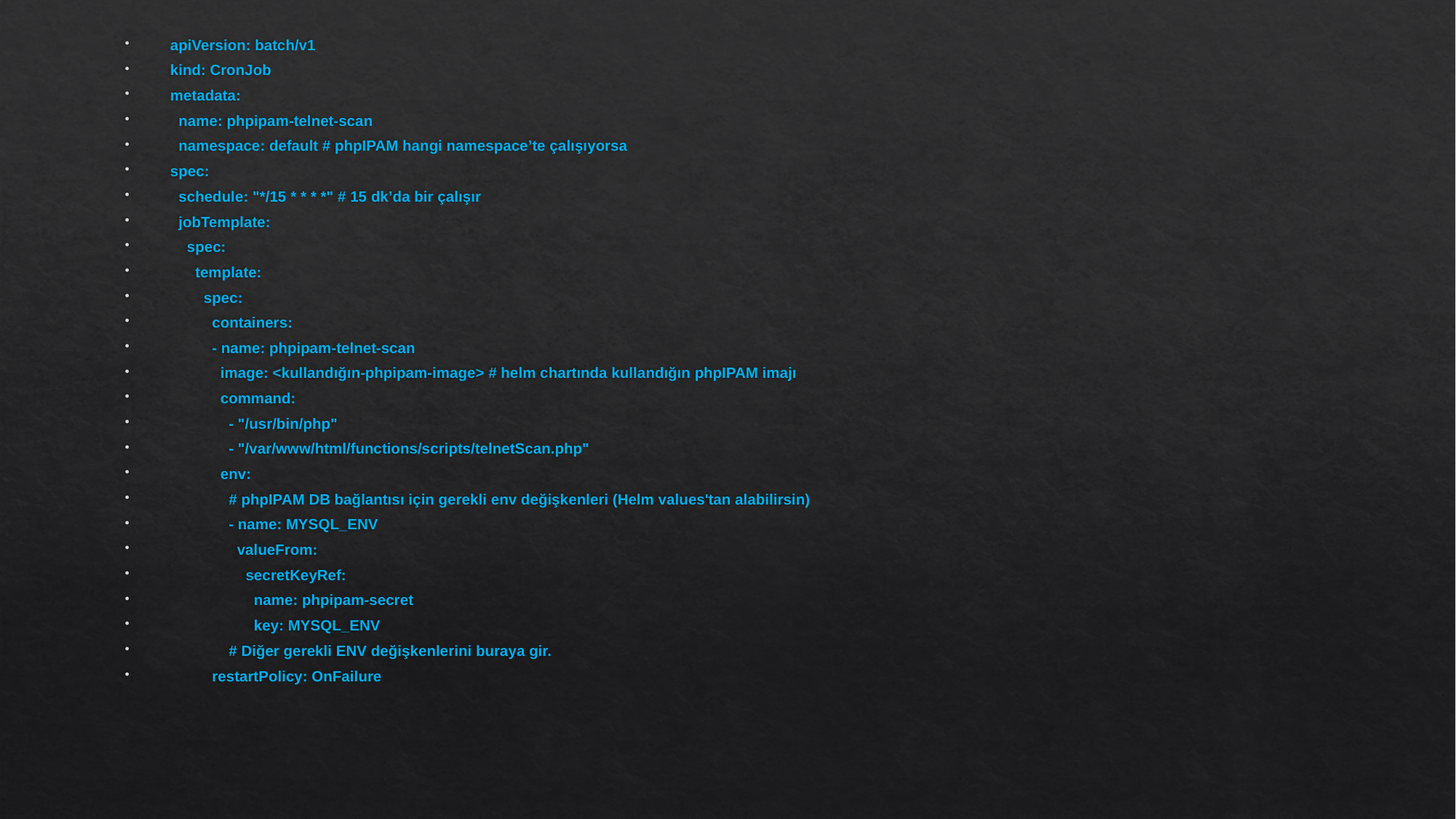

apiVersion: batch/v1
kind: CronJob
metadata:
  name: phpipam-telnet-scan
  namespace: default # phpIPAM hangi namespace’te çalışıyorsa
spec:
  schedule: "*/15 * * * *" # 15 dk’da bir çalışır
  jobTemplate:
    spec:
      template:
        spec:
          containers:
          - name: phpipam-telnet-scan
            image: <kullandığın-phpipam-image> # helm chartında kullandığın phpIPAM imajı
            command:
              - "/usr/bin/php"
              - "/var/www/html/functions/scripts/telnetScan.php"
            env:
              # phpIPAM DB bağlantısı için gerekli env değişkenleri (Helm values'tan alabilirsin)
              - name: MYSQL_ENV
                valueFrom:
                  secretKeyRef:
                    name: phpipam-secret
                    key: MYSQL_ENV
              # Diğer gerekli ENV değişkenlerini buraya gir.
          restartPolicy: OnFailure